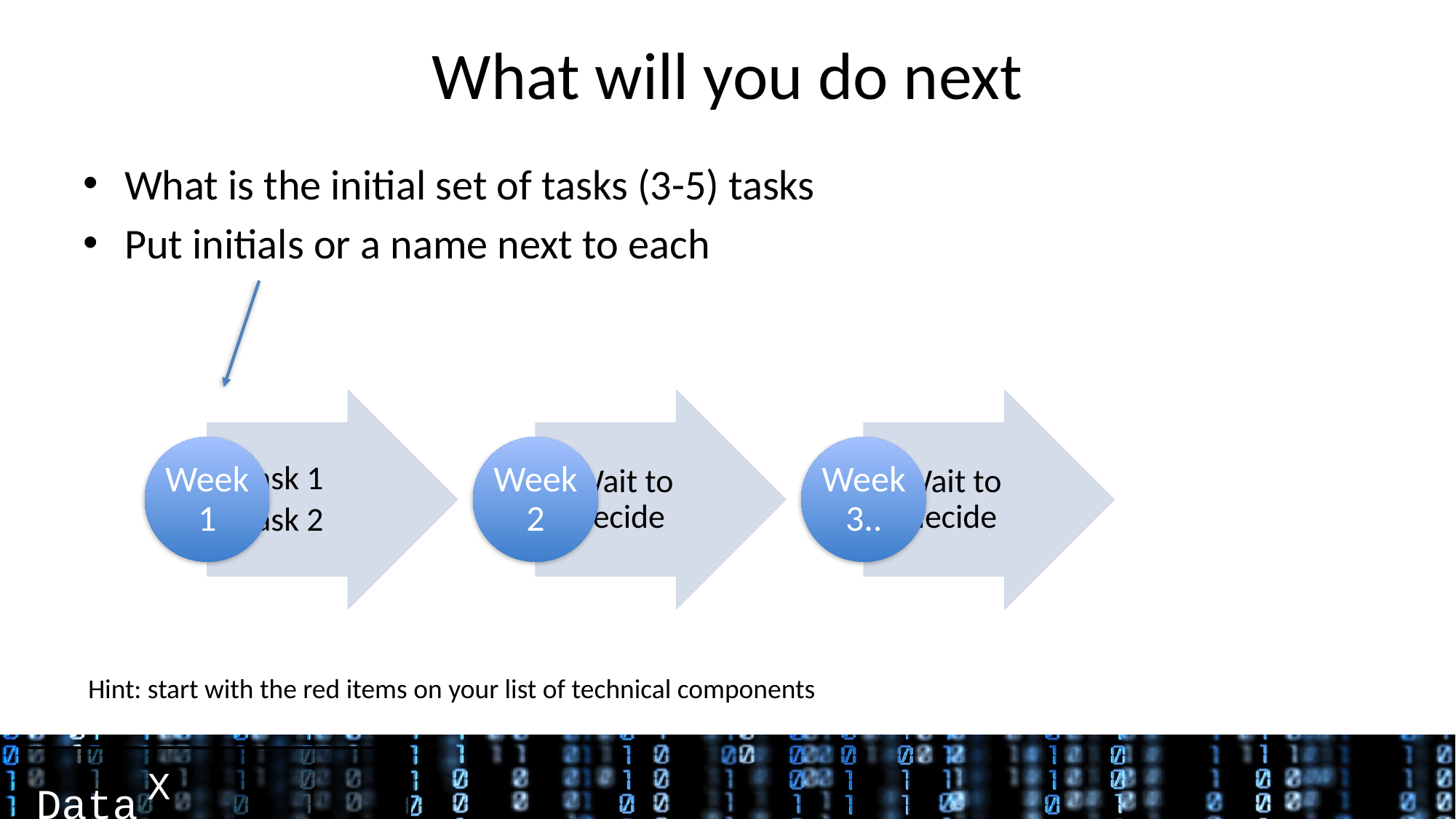

# What will you do next
What is the initial set of tasks (3-5) tasks
Put initials or a name next to each
Task 1
Task 2
Week 1
Wait to decide
Week 2
Wait to decide
Week 3..
Hint: start with the red items on your list of technical components